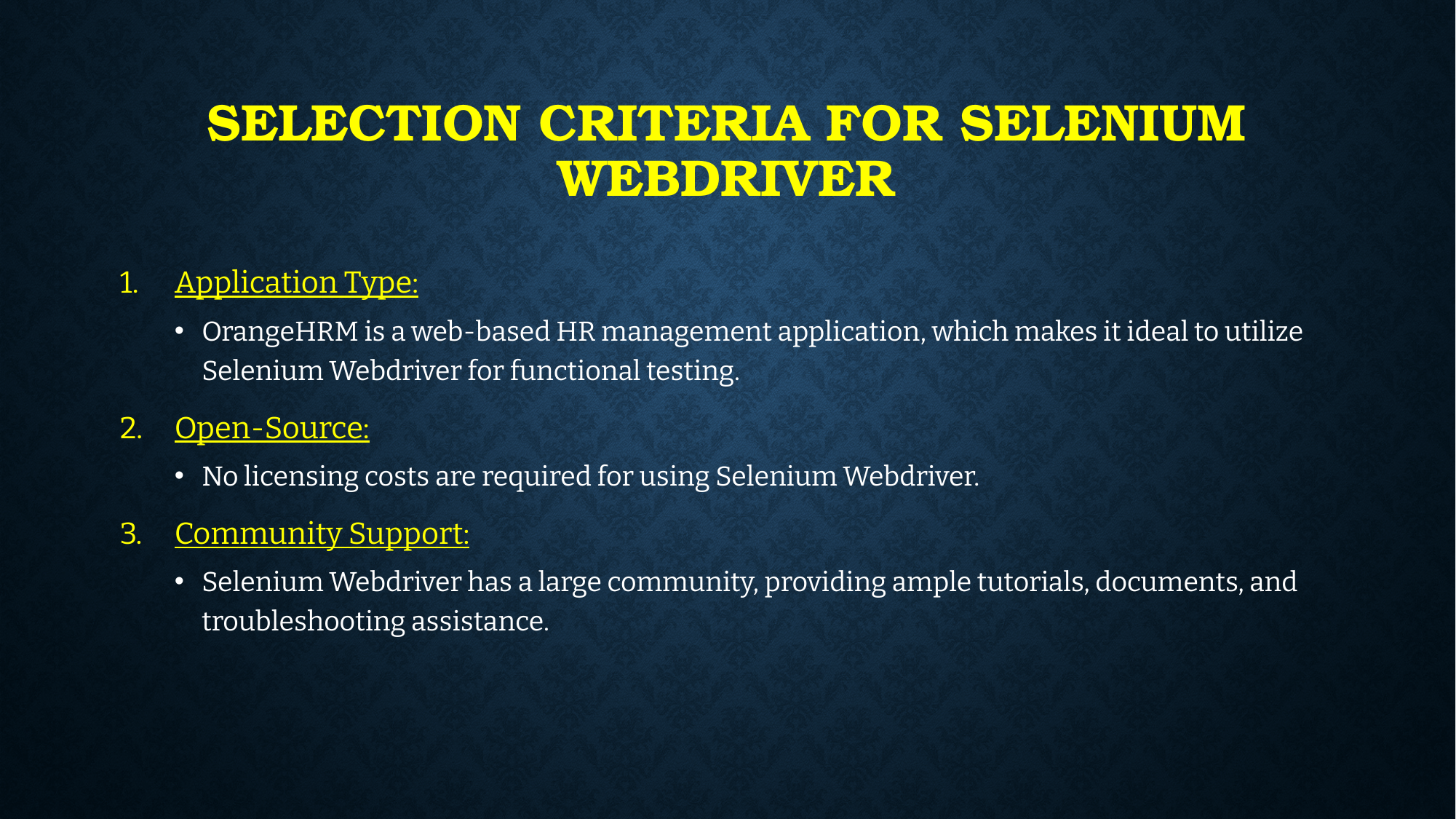

# Selection Criteria for Selenium webdriver
Application Type:
OrangeHRM is a web-based HR management application, which makes it ideal to utilize Selenium Webdriver for functional testing.
Open-Source:
No licensing costs are required for using Selenium Webdriver.
Community Support:
Selenium Webdriver has a large community, providing ample tutorials, documents, and troubleshooting assistance.